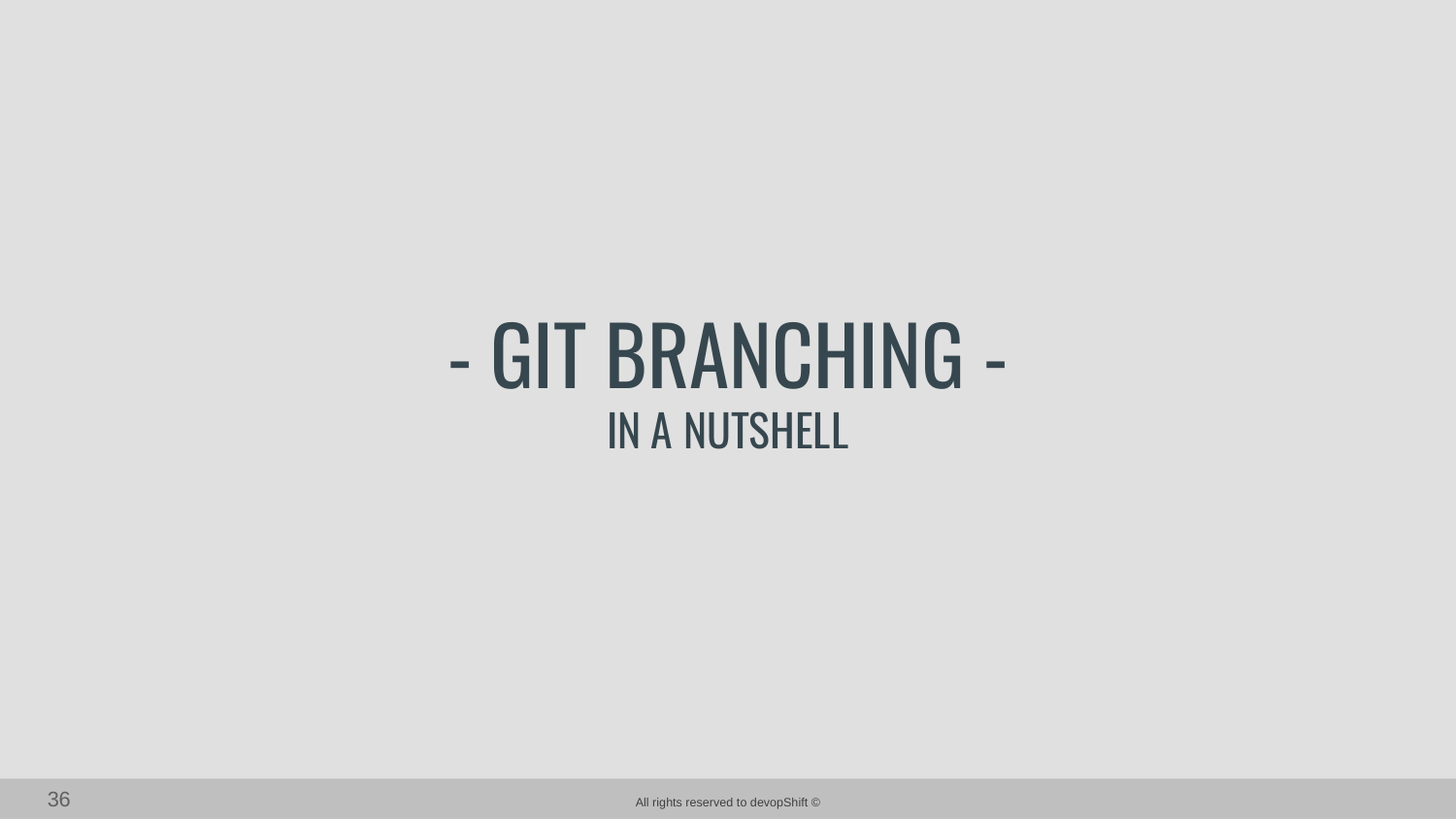

# - GIT BRANCHING -
IN A NUTSHELL